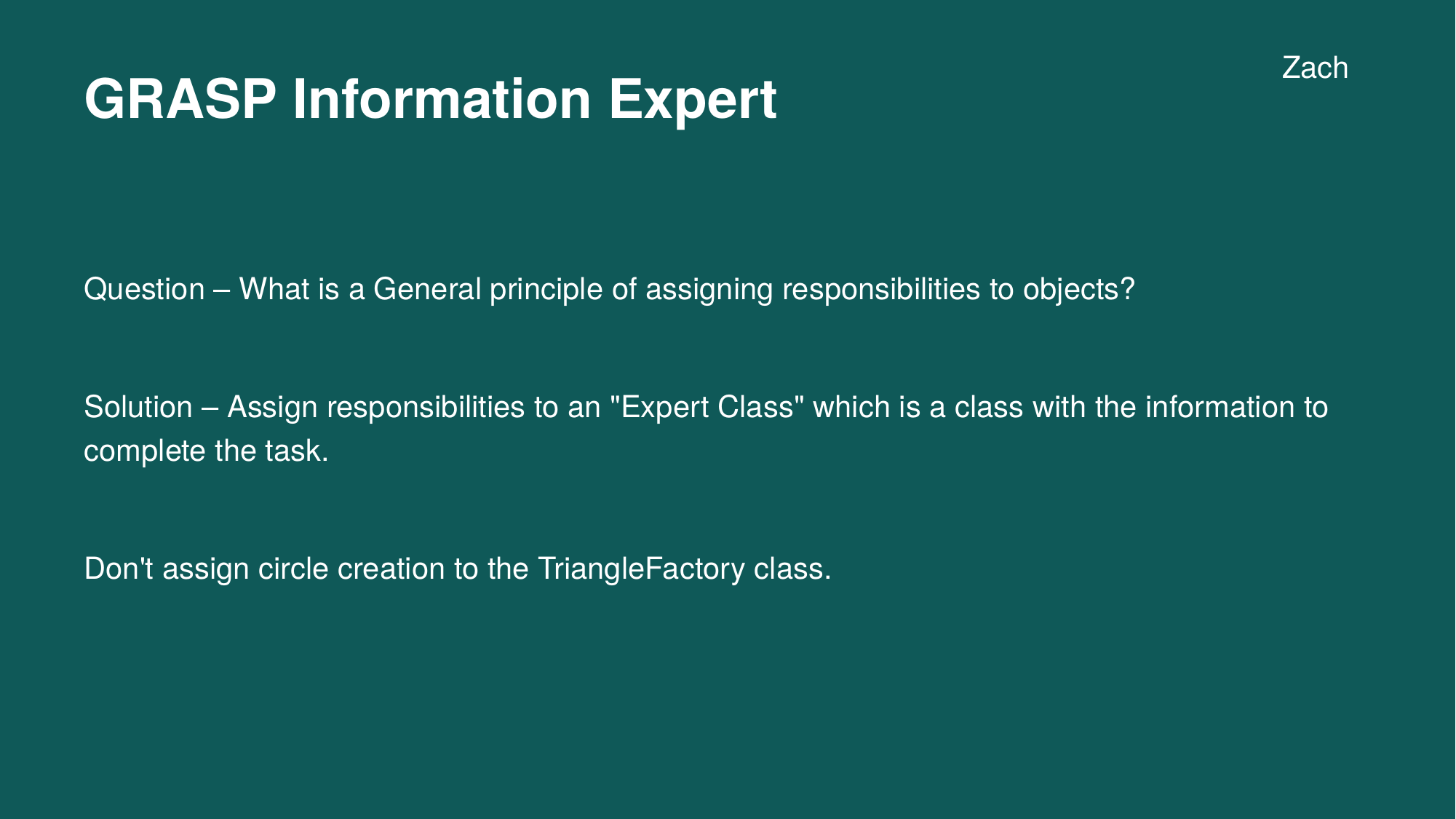

Zach
# GRASP Information Expert

Question – What is a General principle of assigning responsibilities to objects?

Solution – Assign responsibilities to an "Expert Class" which is a class with the information to complete the task.

Don't assign circle creation to the TriangleFactory class.